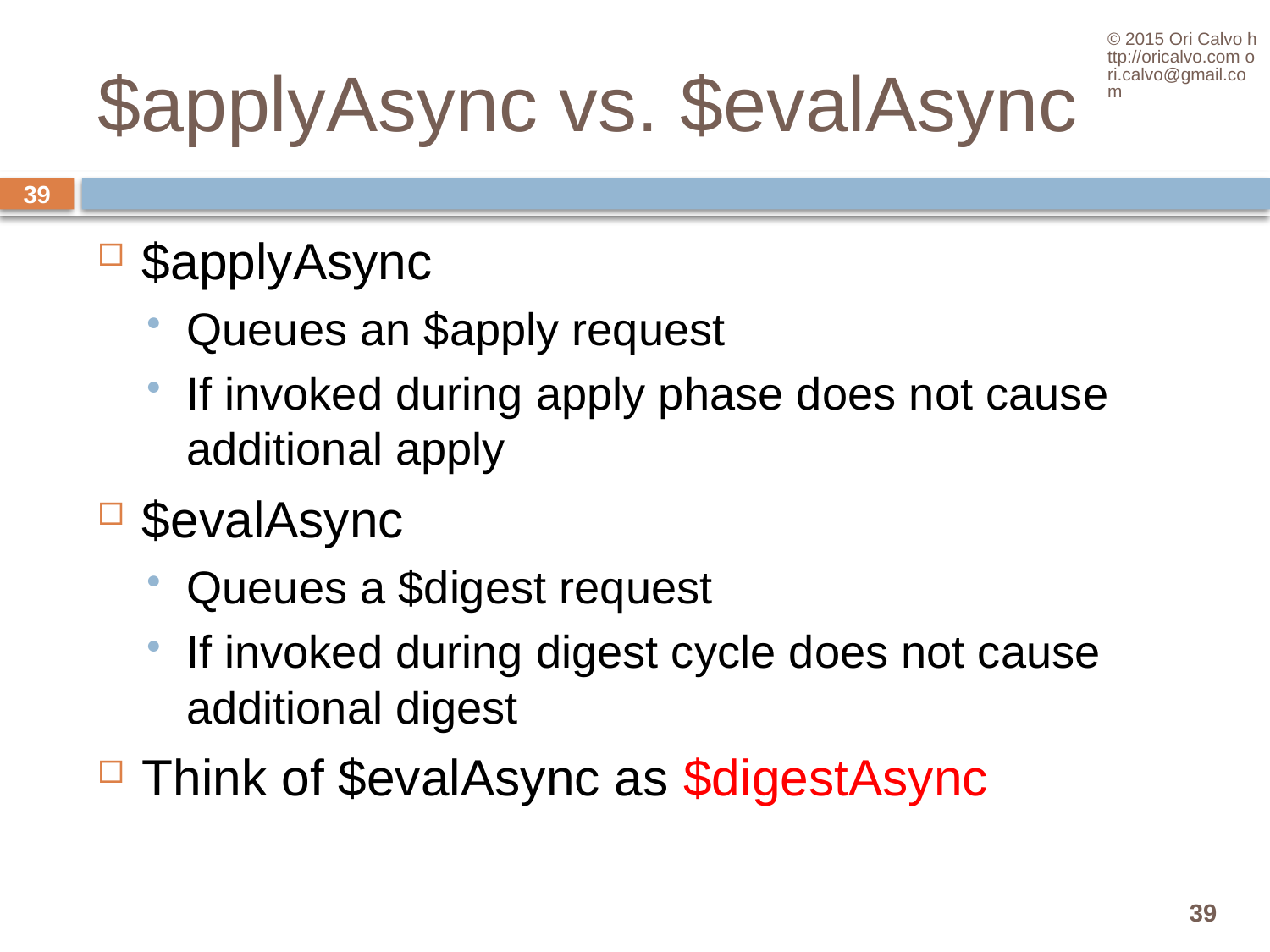

© 2015 Ori Calvo http://oricalvo.com ori.calvo@gmail.com
# $applyAsync vs. $evalAsync
39
$applyAsync
Queues an $apply request
If invoked during apply phase does not cause additional apply
$evalAsync
Queues a $digest request
If invoked during digest cycle does not cause additional digest
Think of $evalAsync as $digestAsync